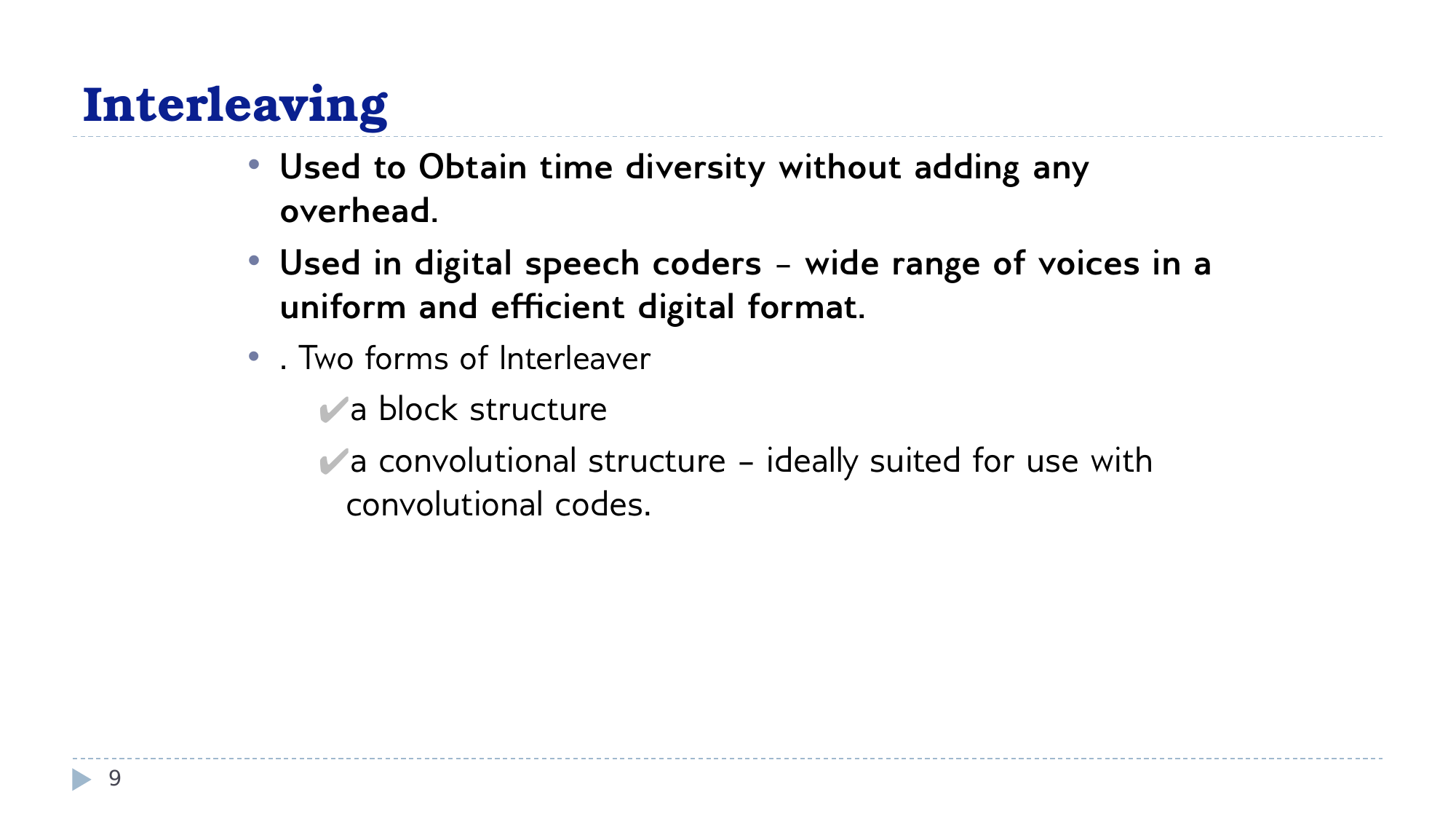

# Interleaving
Used to Obtain time diversity without adding any overhead.
Used in digital speech coders – wide range of voices in a uniform and efficient digital format.
. Two forms of Interleaver
a block structure
a convolutional structure – ideally suited for use with convolutional codes.

9